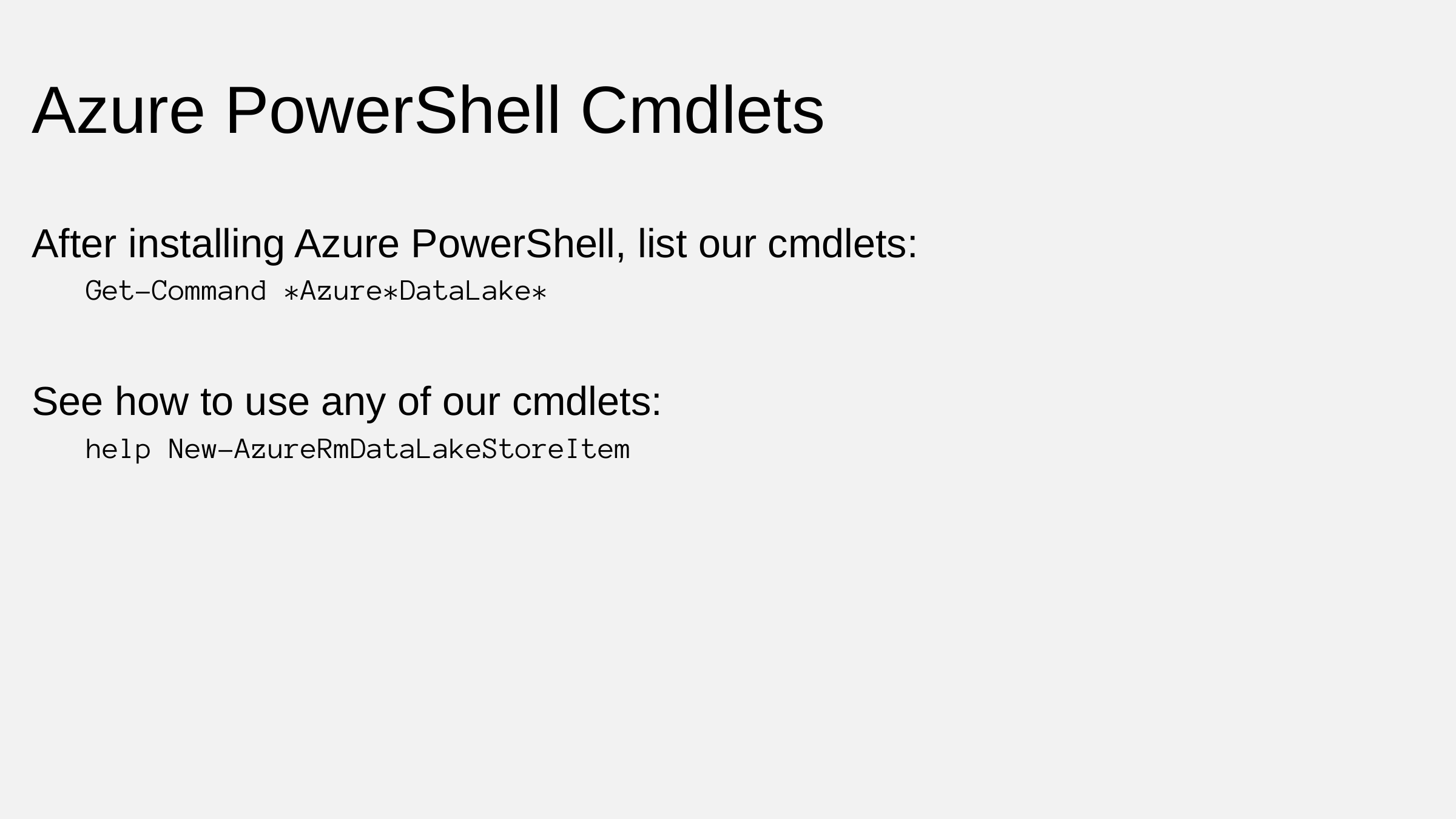

# Azure PowerShell Cmdlets
After installing Azure PowerShell, list our cmdlets:
Get-Command *Azure*DataLake*

See how to use any of our cmdlets:
help New-AzureRmDataLakeStoreItem